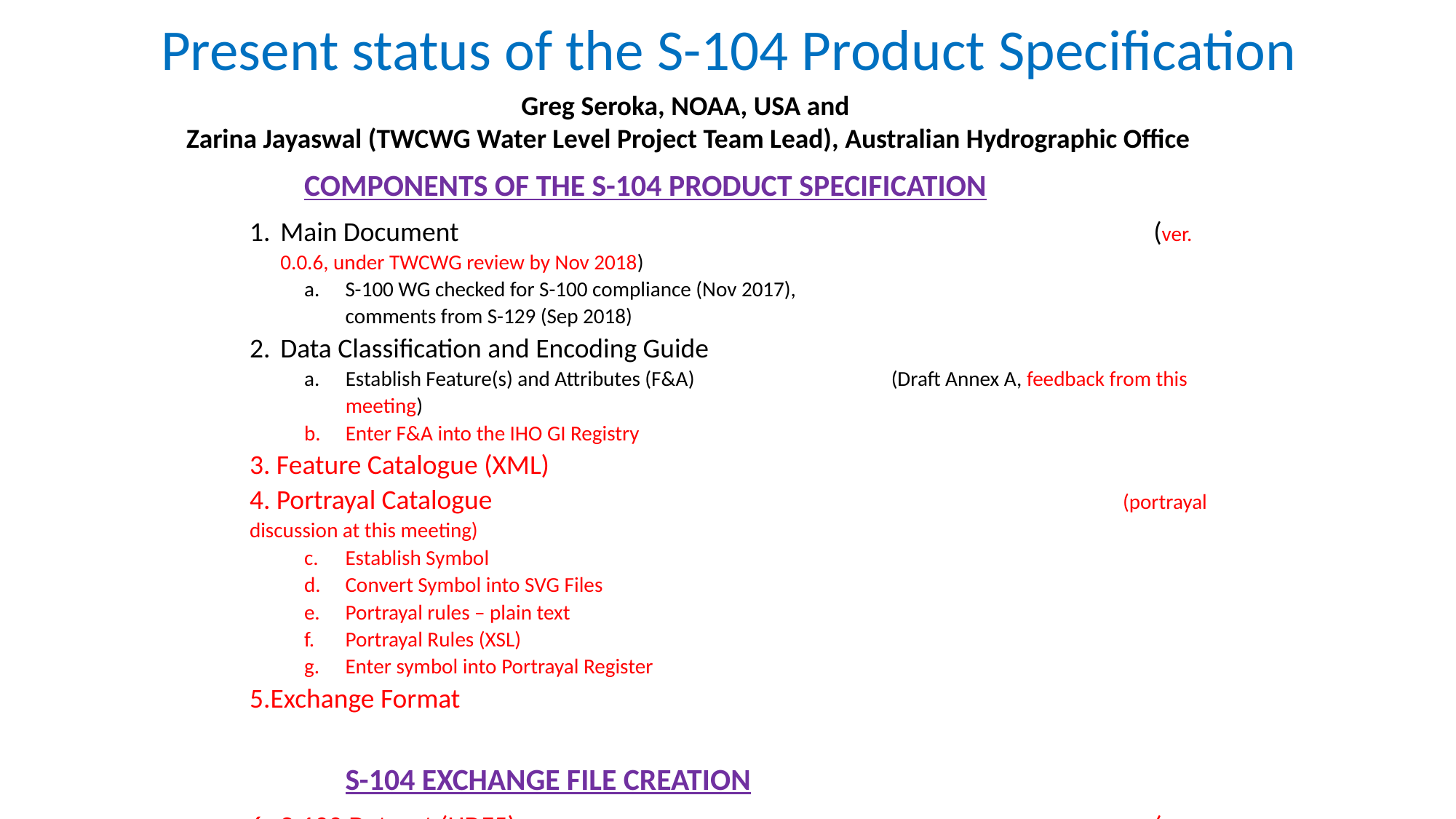

Present status of the S-104 Product Specification
Greg Seroka, NOAA, USA and
Zarina Jayaswal (TWCWG Water Level Project Team Lead), Australian Hydrographic Office
COMPONENTS OF THE S-104 PRODUCT SPECIFICATION
Main Document							(ver. 0.0.6, under TWCWG review by Nov 2018)
S-100 WG checked for S-100 compliance (Nov 2017),
comments from S-129 (Sep 2018)
Data Classification and Encoding Guide
Establish Feature(s) and Attributes (F&A)      		(Draft Annex A, feedback from this meeting)
Enter F&A into the IHO GI Registry
3. Feature Catalogue (XML)
4. Portrayal Catalogue 						(portrayal discussion at this meeting)
Establish Symbol
Convert Symbol into SVG Files
Portrayal rules – plain text
Portrayal Rules (XSL)
Enter symbol into Portrayal Register
Exchange Format

S-104 EXCHANGE FILE CREATION
S-100 Dataset (HDF5)						(to be started in coming months)
Catalogue File (XML)